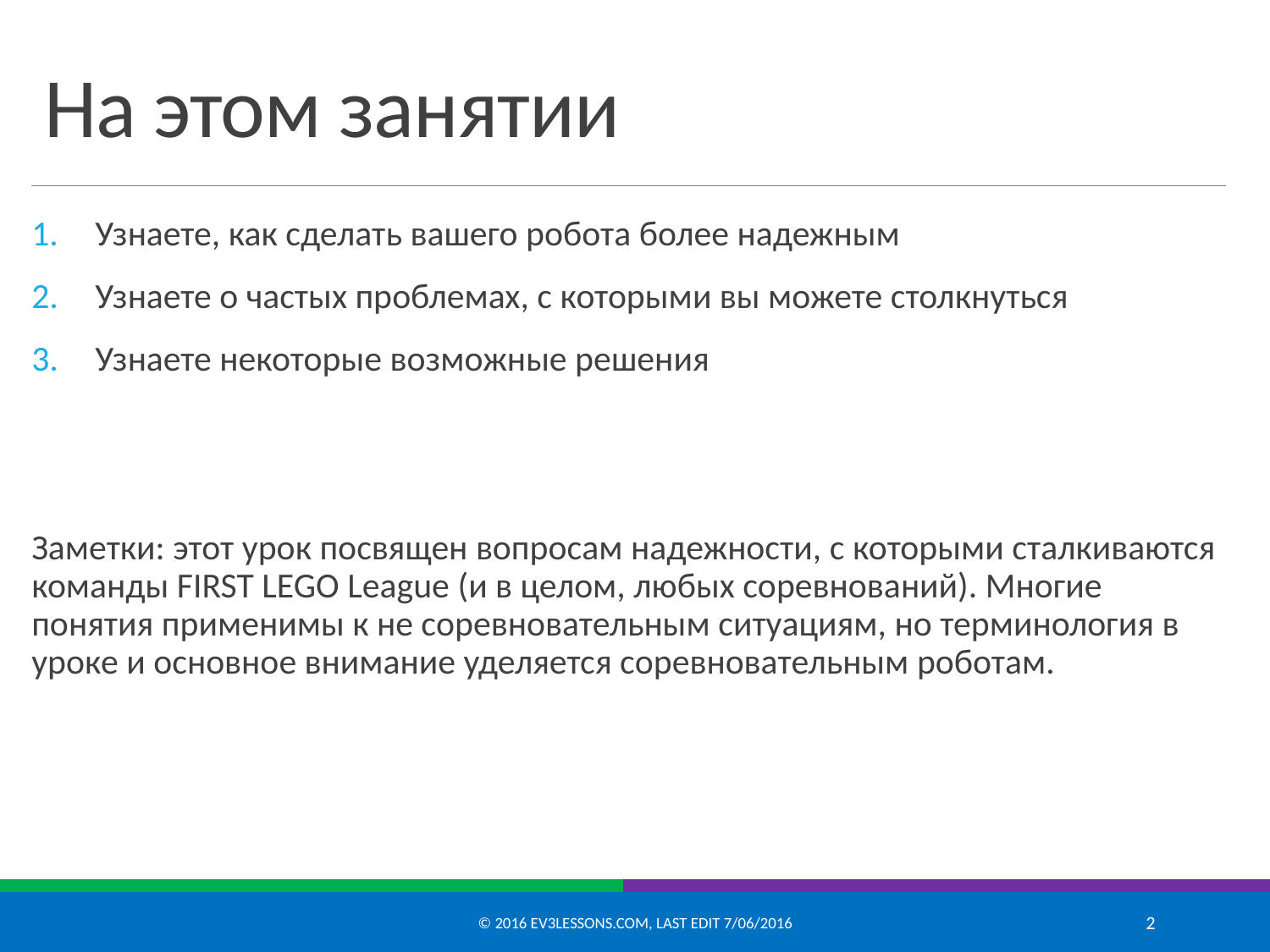

# На этом занятии
Узнаете, как сделать вашего робота более надежным
Узнаете о частых проблемах, с которыми вы можете столкнуться
Узнаете некоторые возможные решения

Заметки: этот урок посвящен вопросам надежности, с которыми сталкиваются команды FIRST LEGO League (и в целом, любых соревнований). Многие понятия применимы к не соревновательным ситуациям, но терминология в уроке и основное внимание уделяется соревновательным роботам.
© 2016 EV3Lessons.com, Last edit 7/06/2016
2